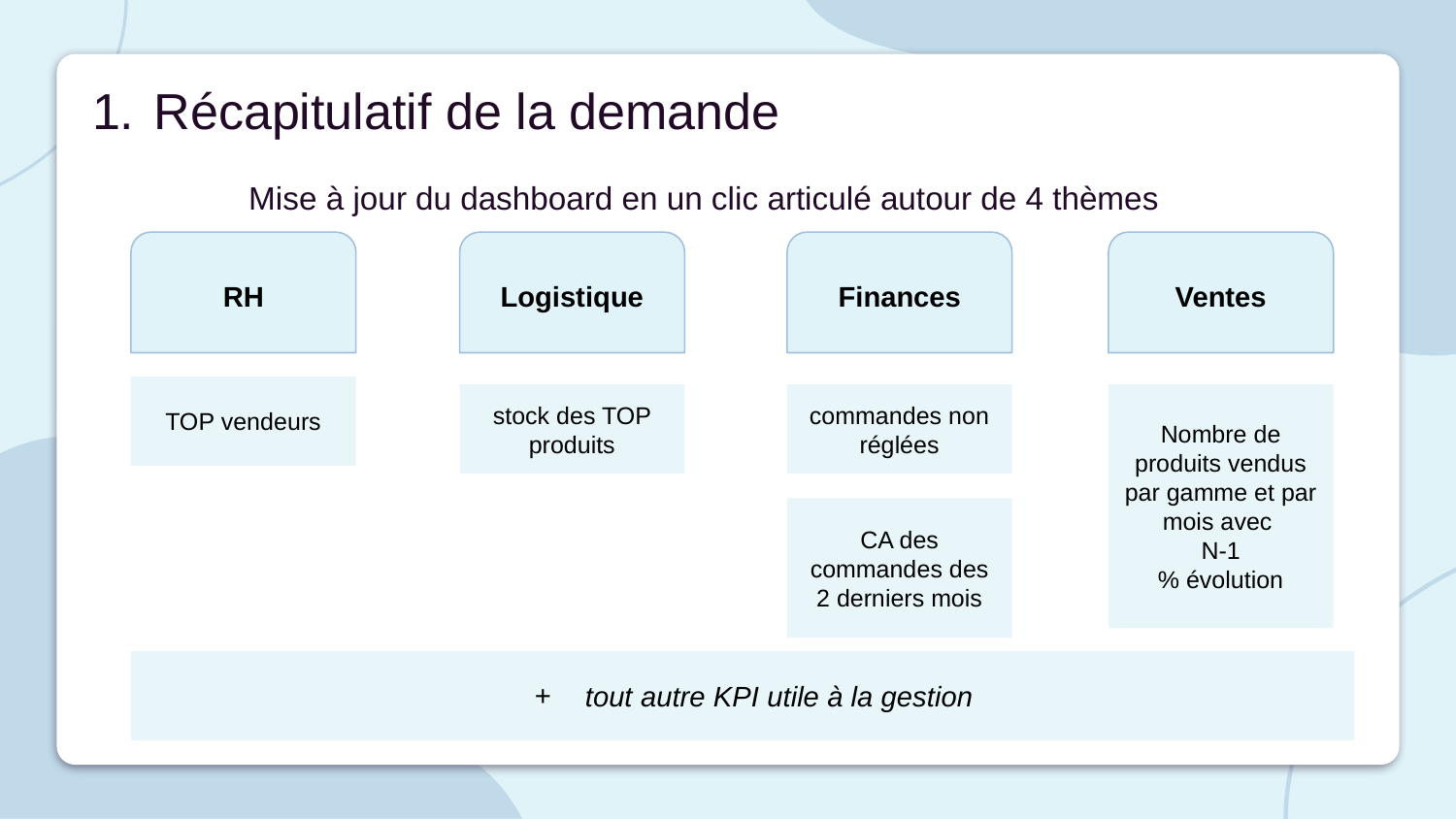

# Récapitulatif de la demande
Mise à jour du dashboard en un clic articulé autour de 4 thèmes

RH
Logistique
Finances
Ventes
TOP vendeurs
stock des TOP produits
commandes non réglées
Nombre de produits vendus par gamme et par mois avec
N-1
% évolution
CA des commandes des 2 derniers mois
tout autre KPI utile à la gestion